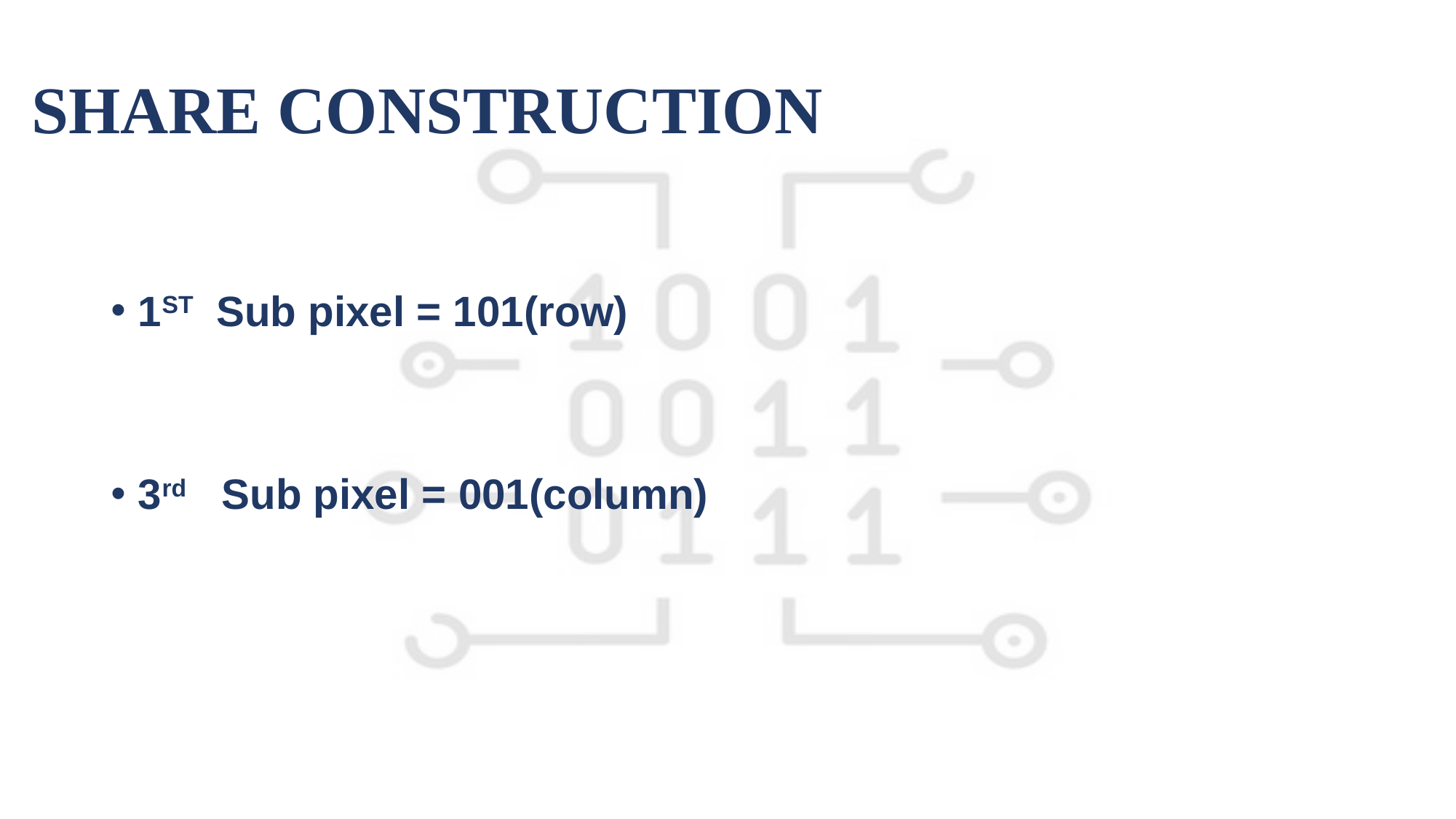

# SHARE CONSTRUCTION

1ST  Sub pixel = 101(row)

3rd   Sub pixel = 001(column)